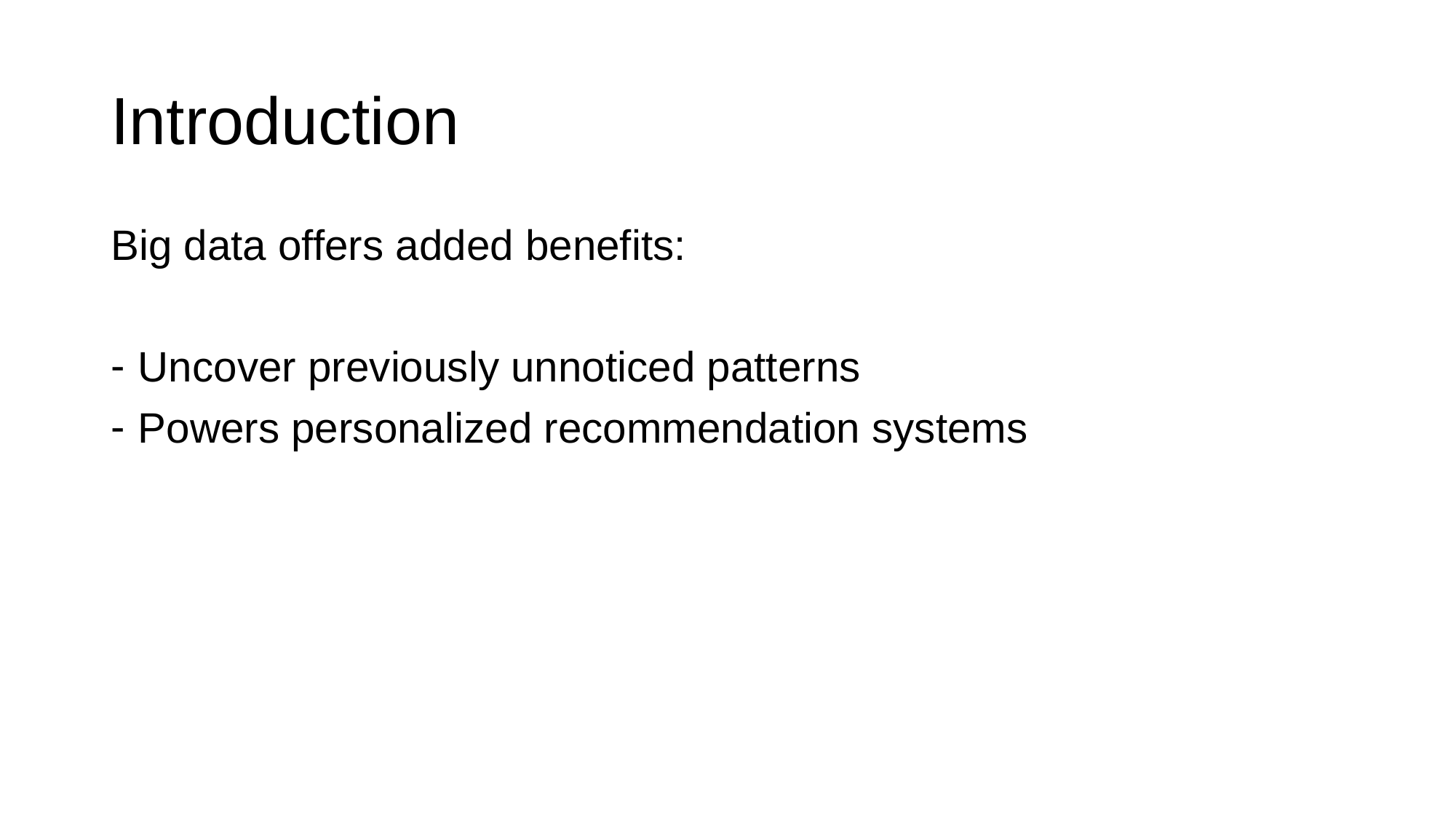

# Introduction
Big data offers added benefits:

Uncover previously unnoticed patterns
Powers personalized recommendation systems